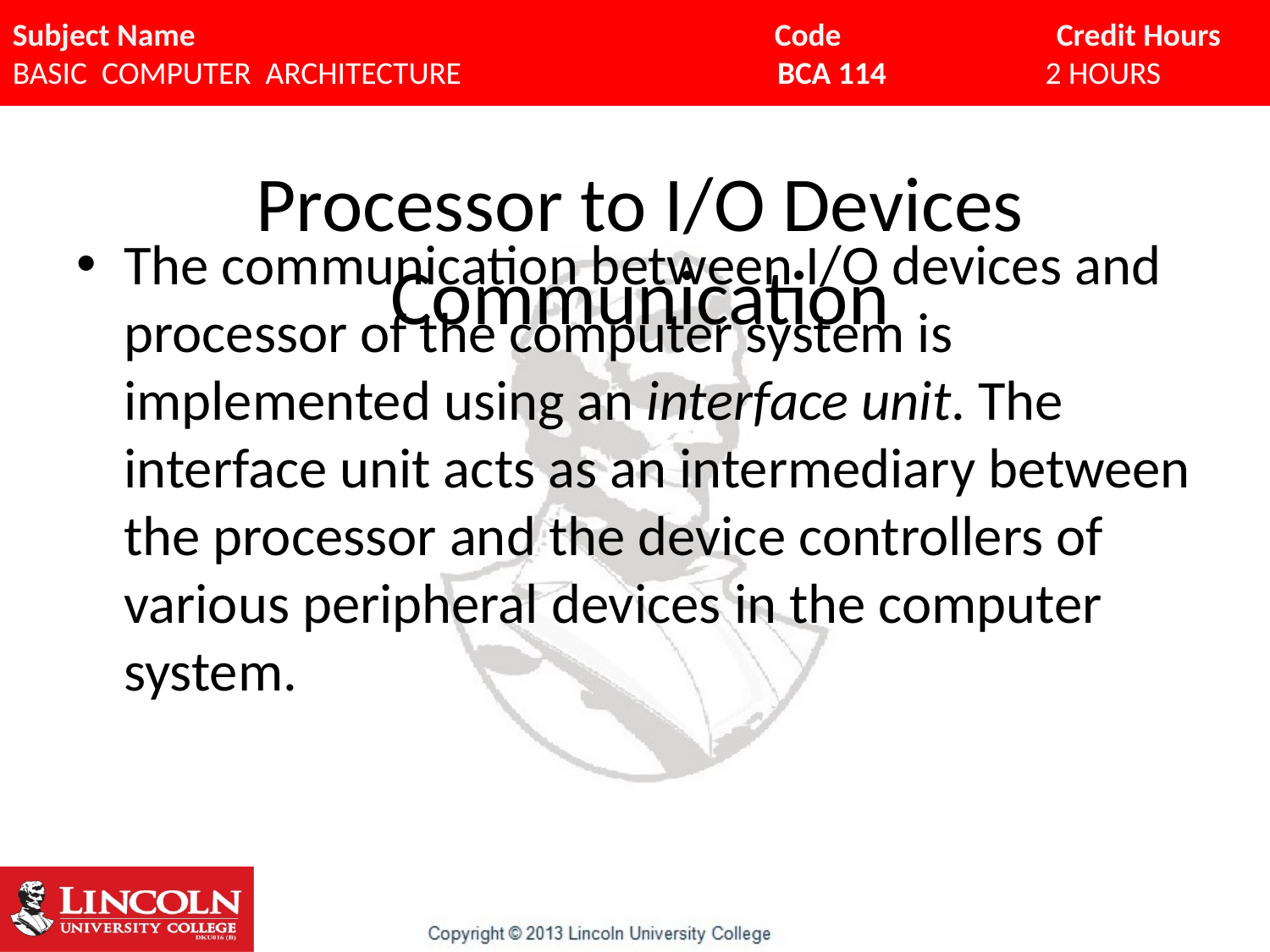

# Processor to I/O Devices Communication
The communication between I/O devices and processor of the computer system is implemented using an interface unit. The interface unit acts as an intermediary between the processor and the device controllers of various peripheral devices in the computer system.